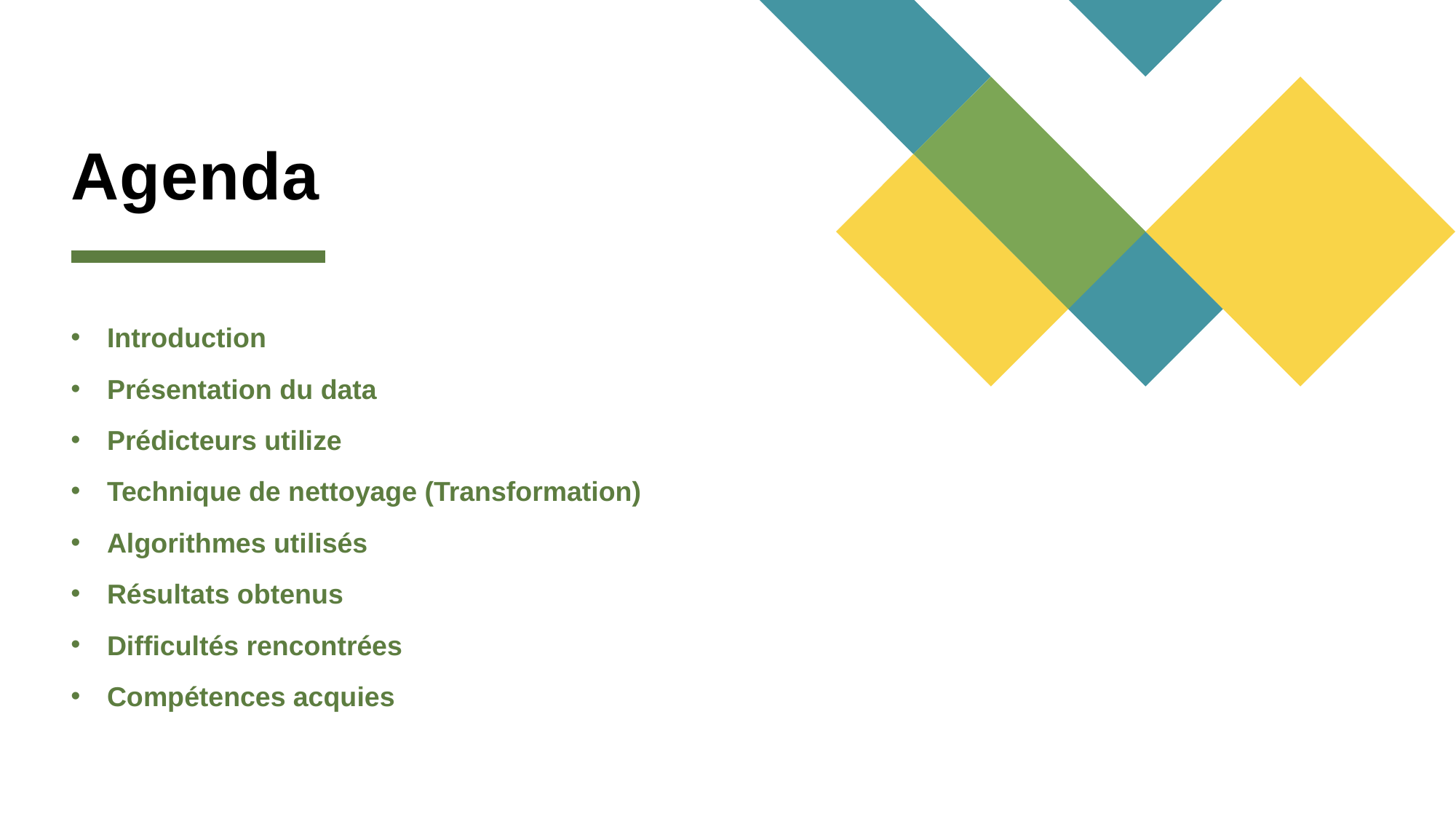

# Agenda
Introduction
Présentation du data
Prédicteurs utilize
Technique de nettoyage (Transformation)
Algorithmes utilisés
Résultats obtenus
Difficultés rencontrées
Compétences acquies